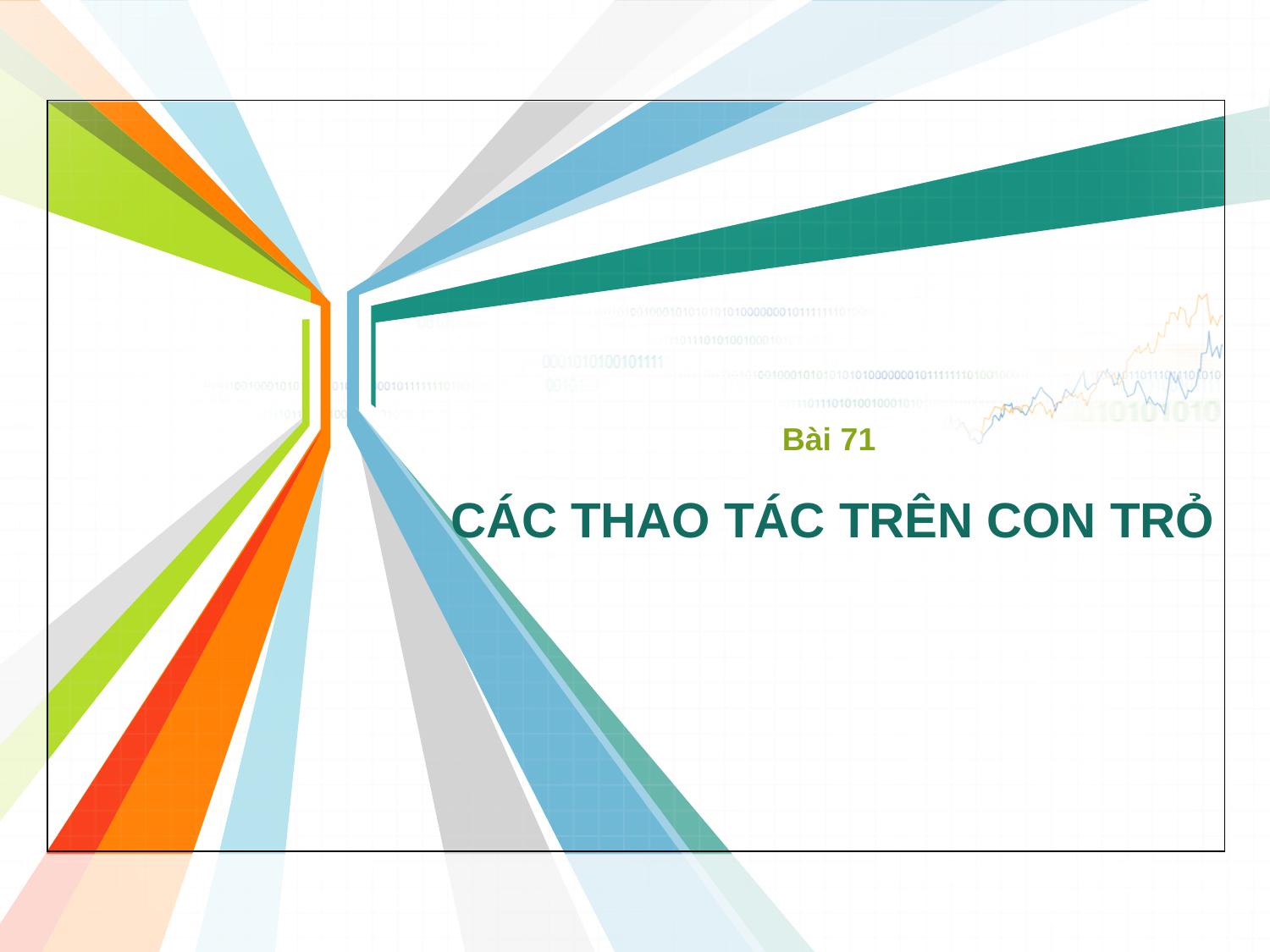

Bài 71
# CÁC THAO TÁC TRÊN CON TRỎ